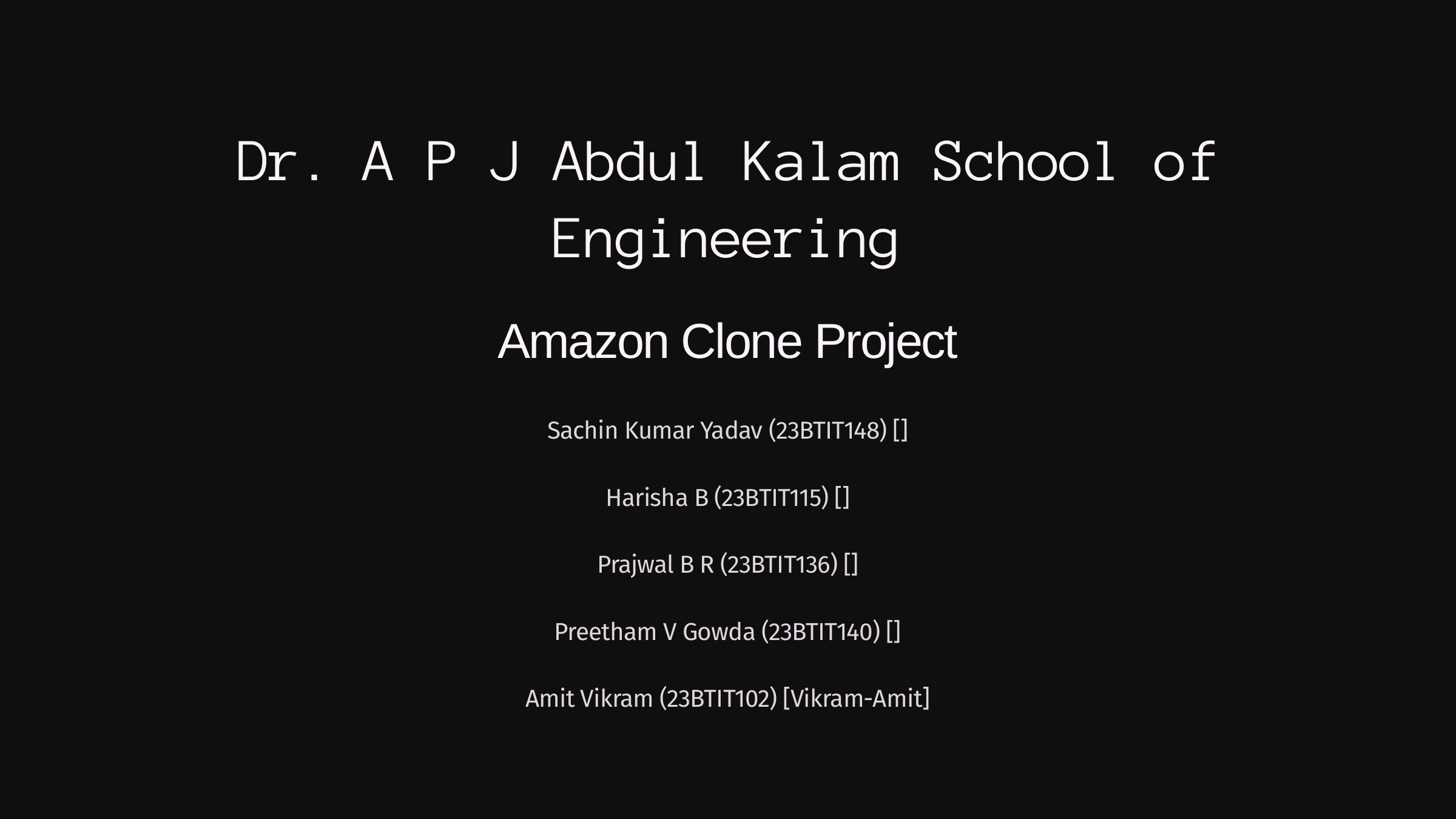

Dr. A P J Abdul Kalam School of Engineering
Amazon Clone Project
Sachin Kumar Yadav (23BTIT148) []
Harisha B (23BTIT115) []
Prajwal B R (23BTIT136) []
Preetham V Gowda (23BTIT140) []
Amit Vikram (23BTIT102) [Vikram-Amit]